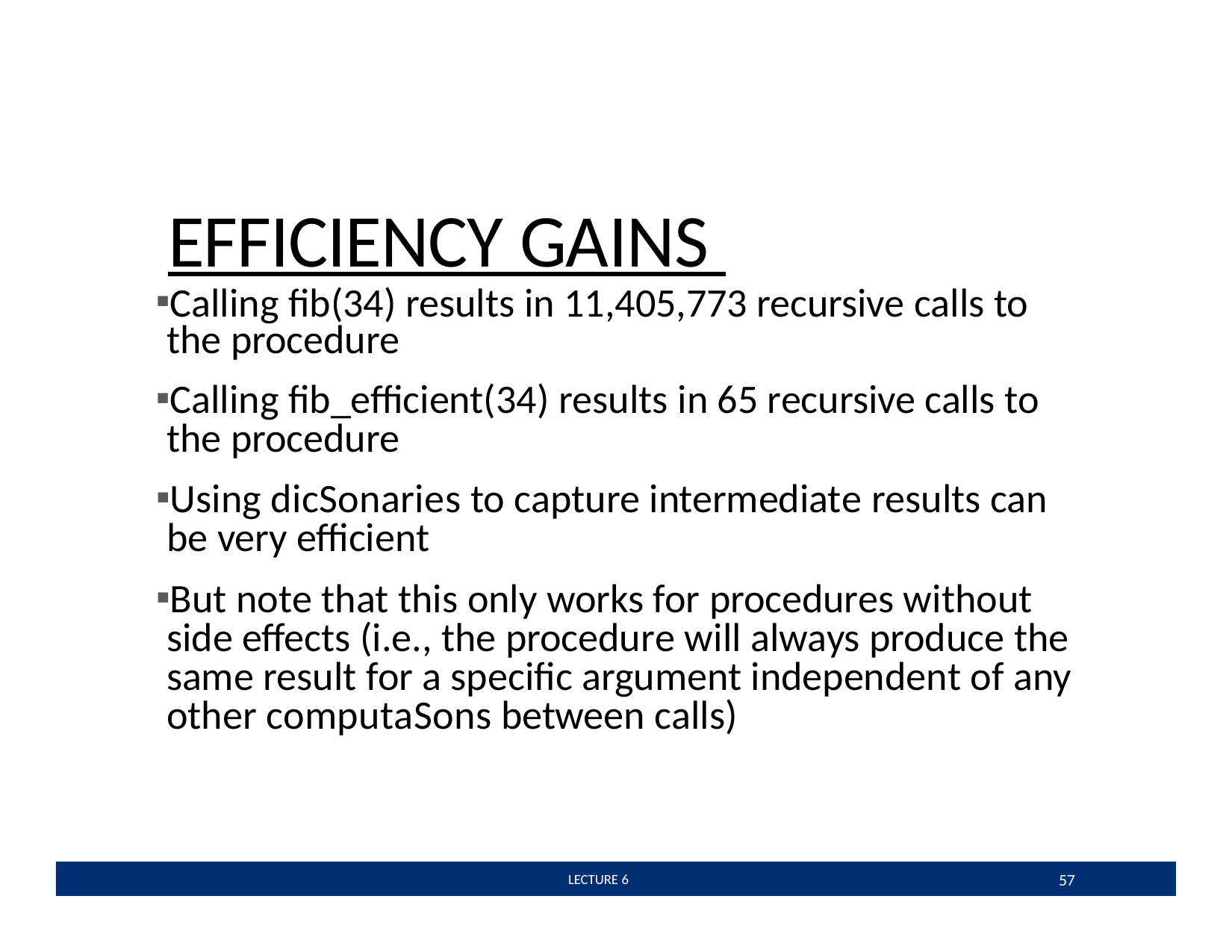

# EFFICIENCY GAINS
Calling ﬁb(34) results in 11,405,773 recursive calls to the procedure
Calling ﬁb_eﬃcient(34) results in 65 recursive calls to the procedure
Using dicSonaries to capture intermediate results can be very eﬃcient
But note that this only works for procedures without side eﬀects (i.e., the procedure will always produce the same result for a speciﬁc argument independent of any other computaSons between calls)
57
 LECTURE 6